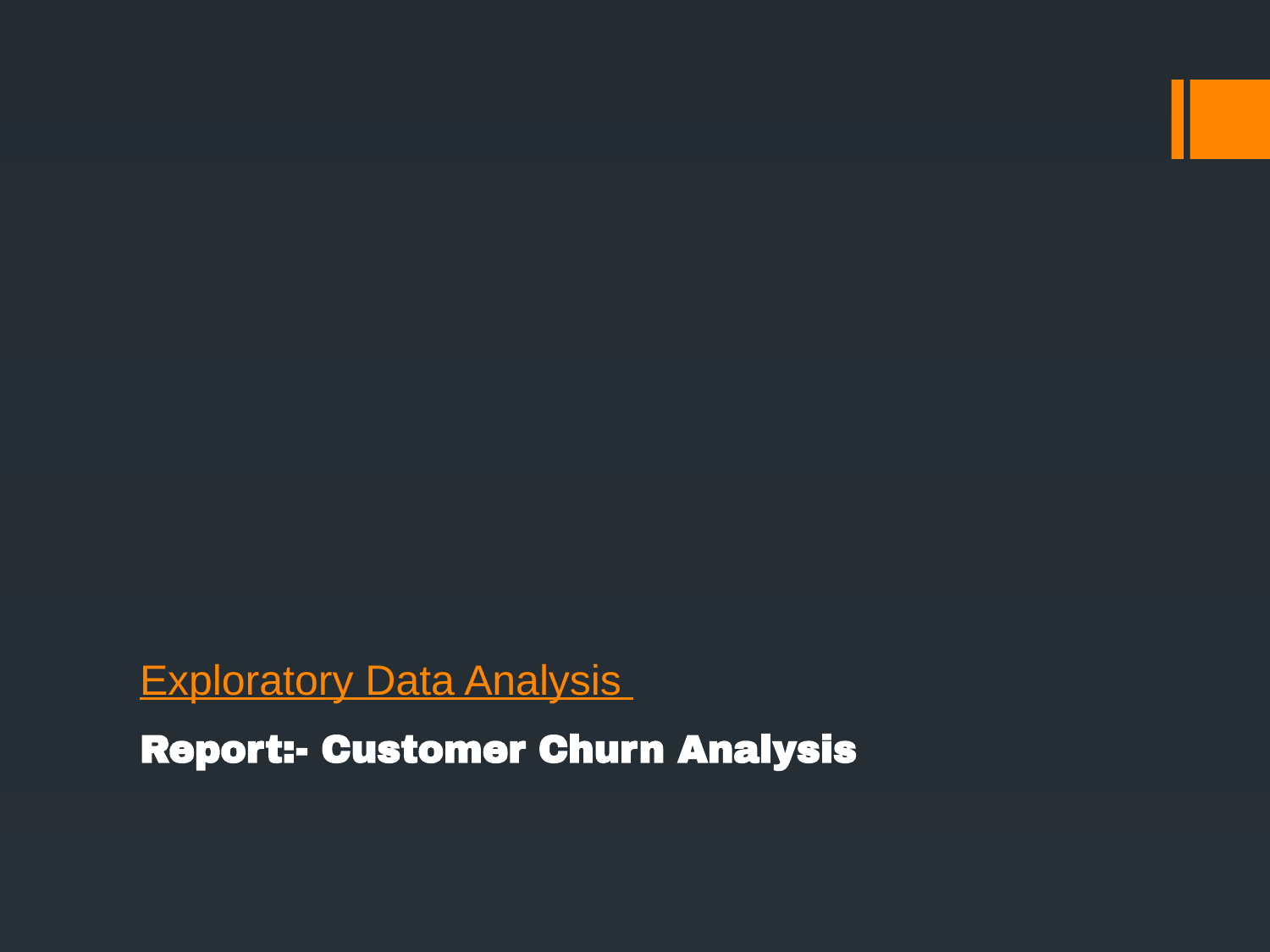

# Exploratory Data Analysis
Report:- Customer Churn Analysis